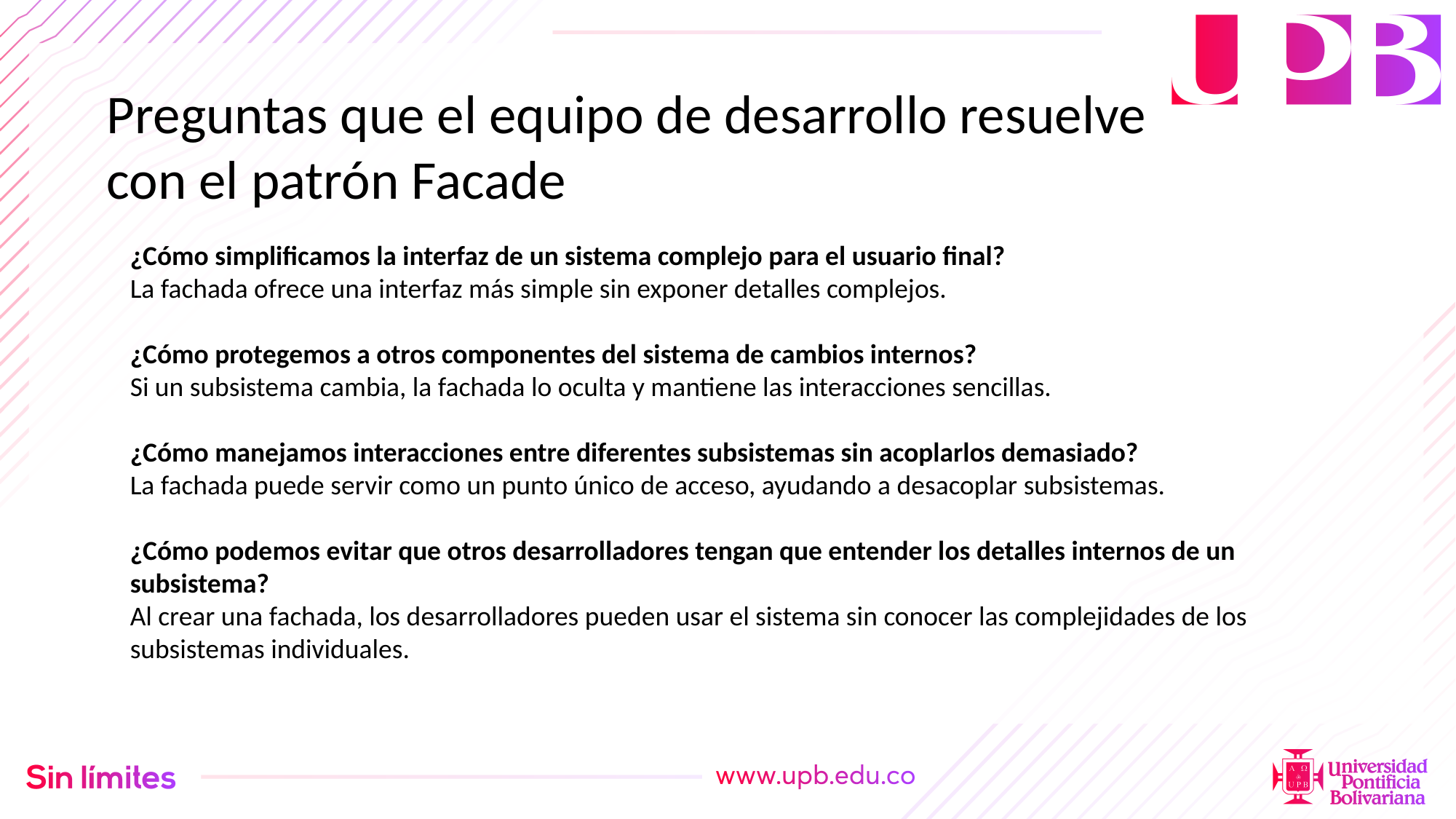

Preguntas que el equipo de desarrollo resuelve con el patrón Facade
¿Cómo simplificamos la interfaz de un sistema complejo para el usuario final?
La fachada ofrece una interfaz más simple sin exponer detalles complejos.

¿Cómo protegemos a otros componentes del sistema de cambios internos?
Si un subsistema cambia, la fachada lo oculta y mantiene las interacciones sencillas.

¿Cómo manejamos interacciones entre diferentes subsistemas sin acoplarlos demasiado?
La fachada puede servir como un punto único de acceso, ayudando a desacoplar subsistemas.

¿Cómo podemos evitar que otros desarrolladores tengan que entender los detalles internos de un subsistema?
Al crear una fachada, los desarrolladores pueden usar el sistema sin conocer las complejidades de los subsistemas individuales.